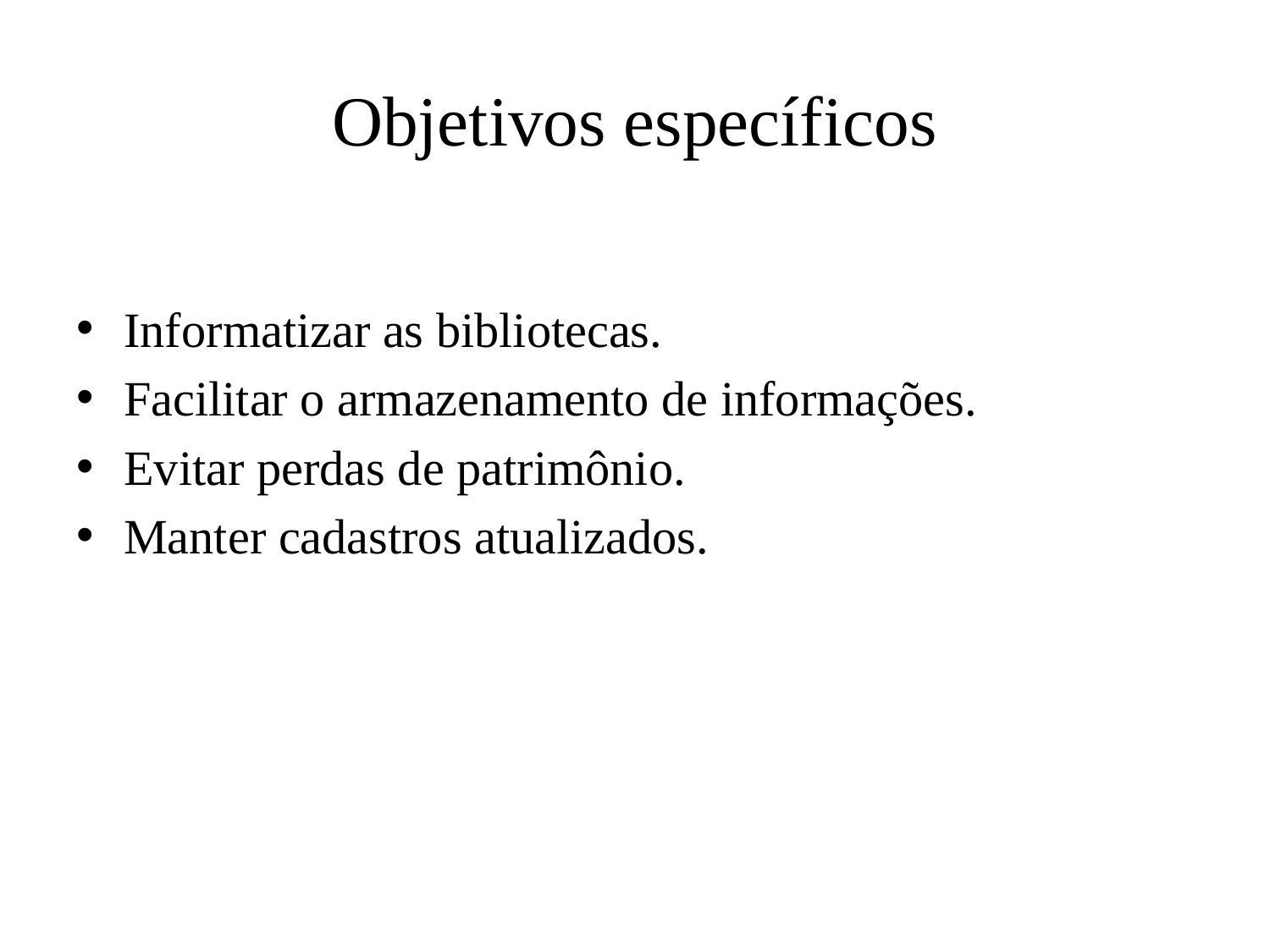

# Objetivos específicos

Informatizar as bibliotecas.
Facilitar o armazenamento de informações.
Evitar perdas de patrimônio.
Manter cadastros atualizados.